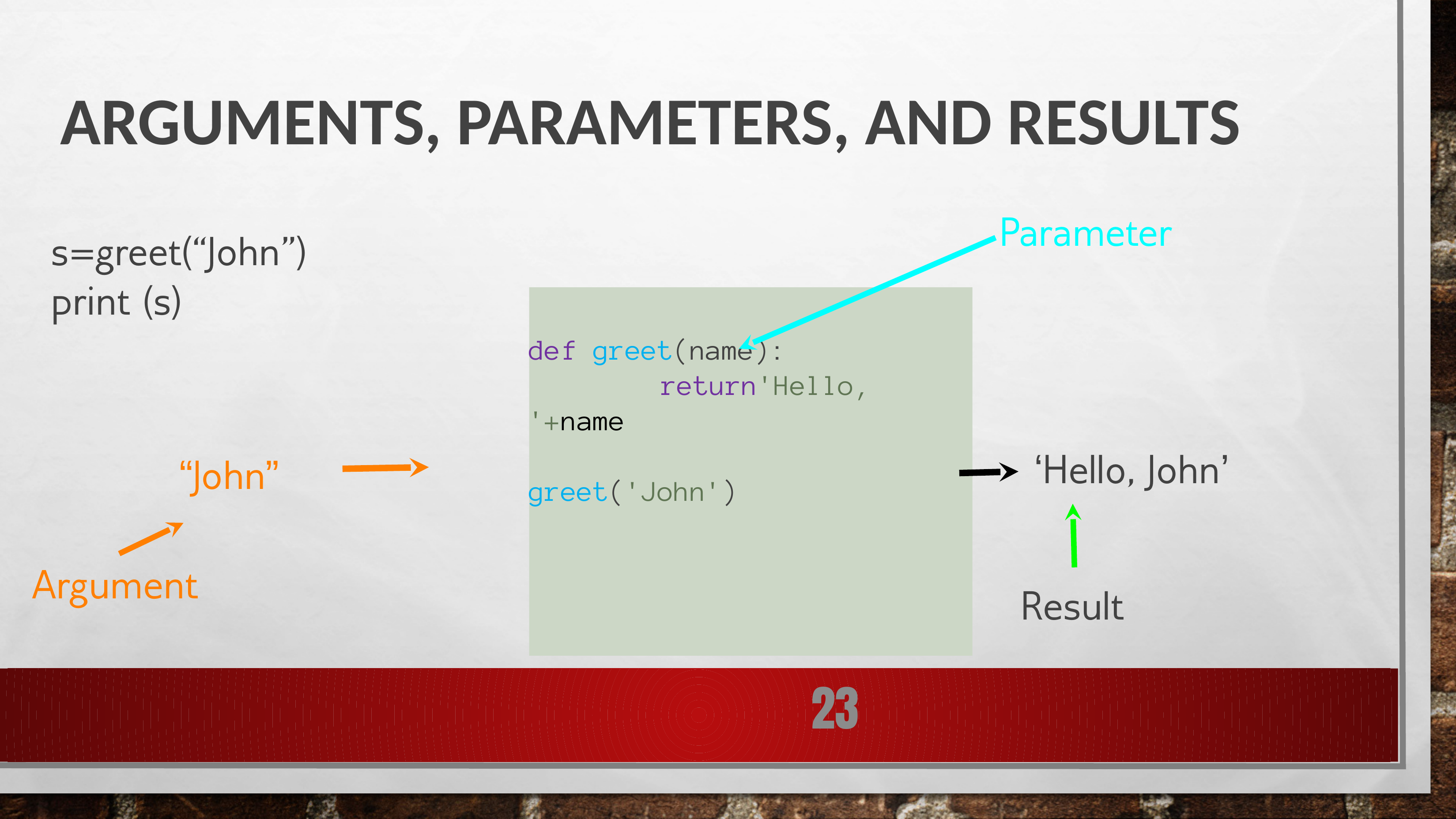

# Arguments, Parameters, and Results
Parameter
s=greet(“John”)
print (s)

def greet(name):
		return'Hello, '+name

greet('John')

‘Hello, John’
“John”

Argument
Result
23